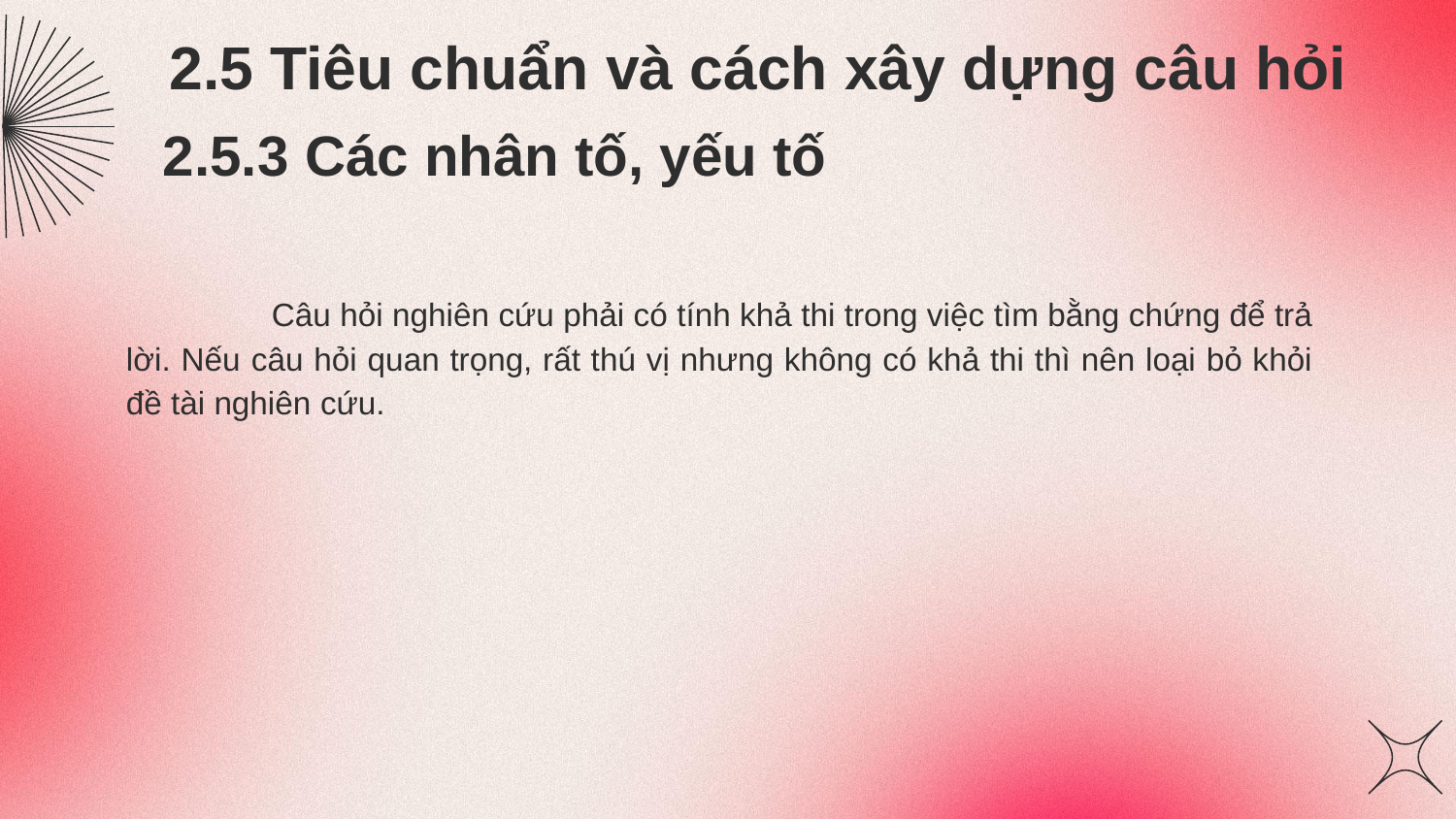

# 2.5 Tiêu chuẩn và cách xây dựng câu hỏi
2.5.3 Các nhân tố, yếu tố
	Câu hỏi nghiên cứu phải có tính khả thi trong việc tìm bằng chứng để trả lời. Nếu câu hỏi quan trọng, rất thú vị nhưng không có khả thi thì nên loại bỏ khỏi đề tài nghiên cứu.